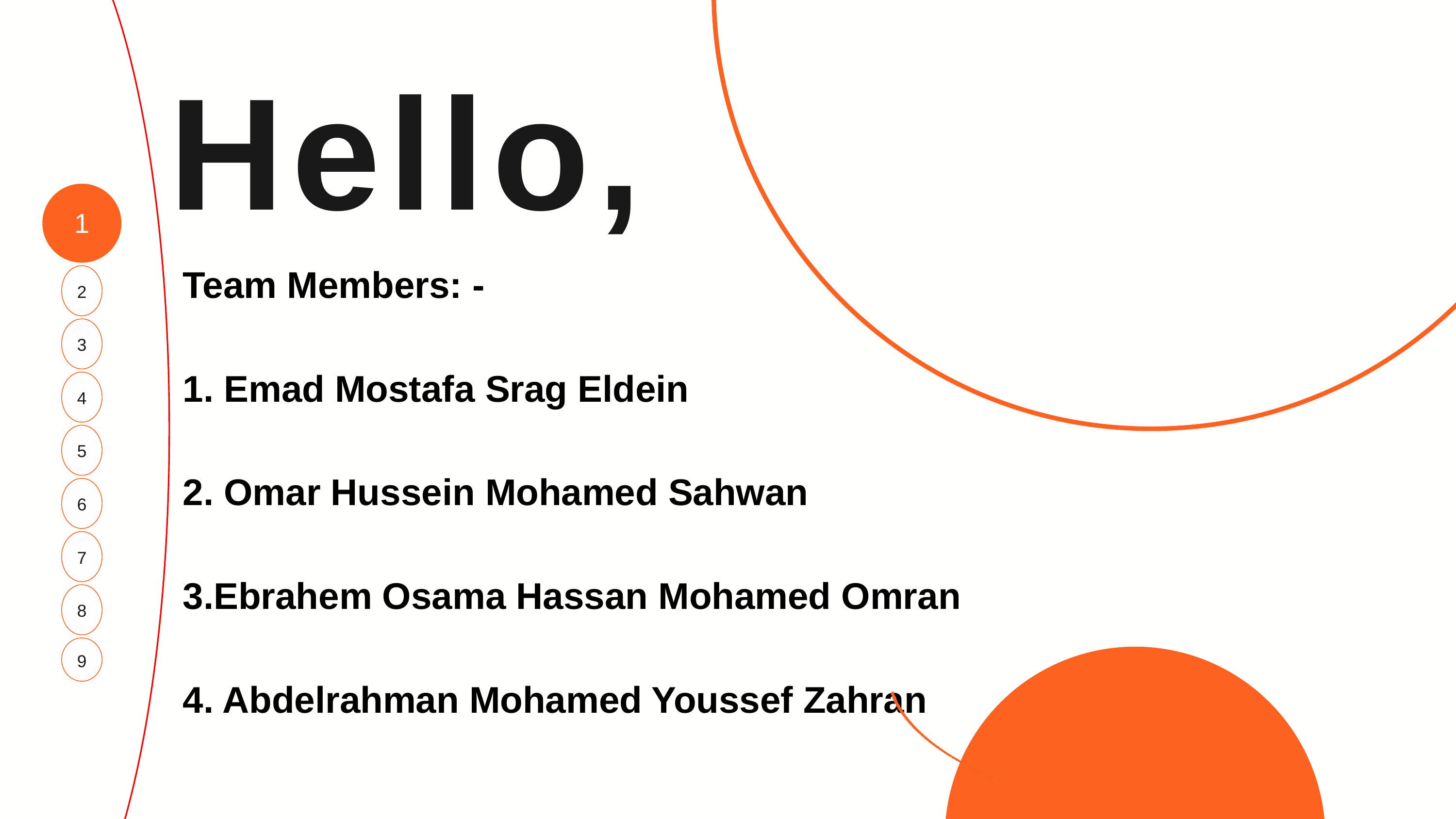

Hello,

1
Team Members: -
1. Emad Mostafa Srag Eldein
2. Omar Hussein Mohamed Sahwan
3.Ebrahem Osama Hassan Mohamed Omran
4. Abdelrahman Mohamed Youssef Zahran

2

3

4

5

6

7

8

9